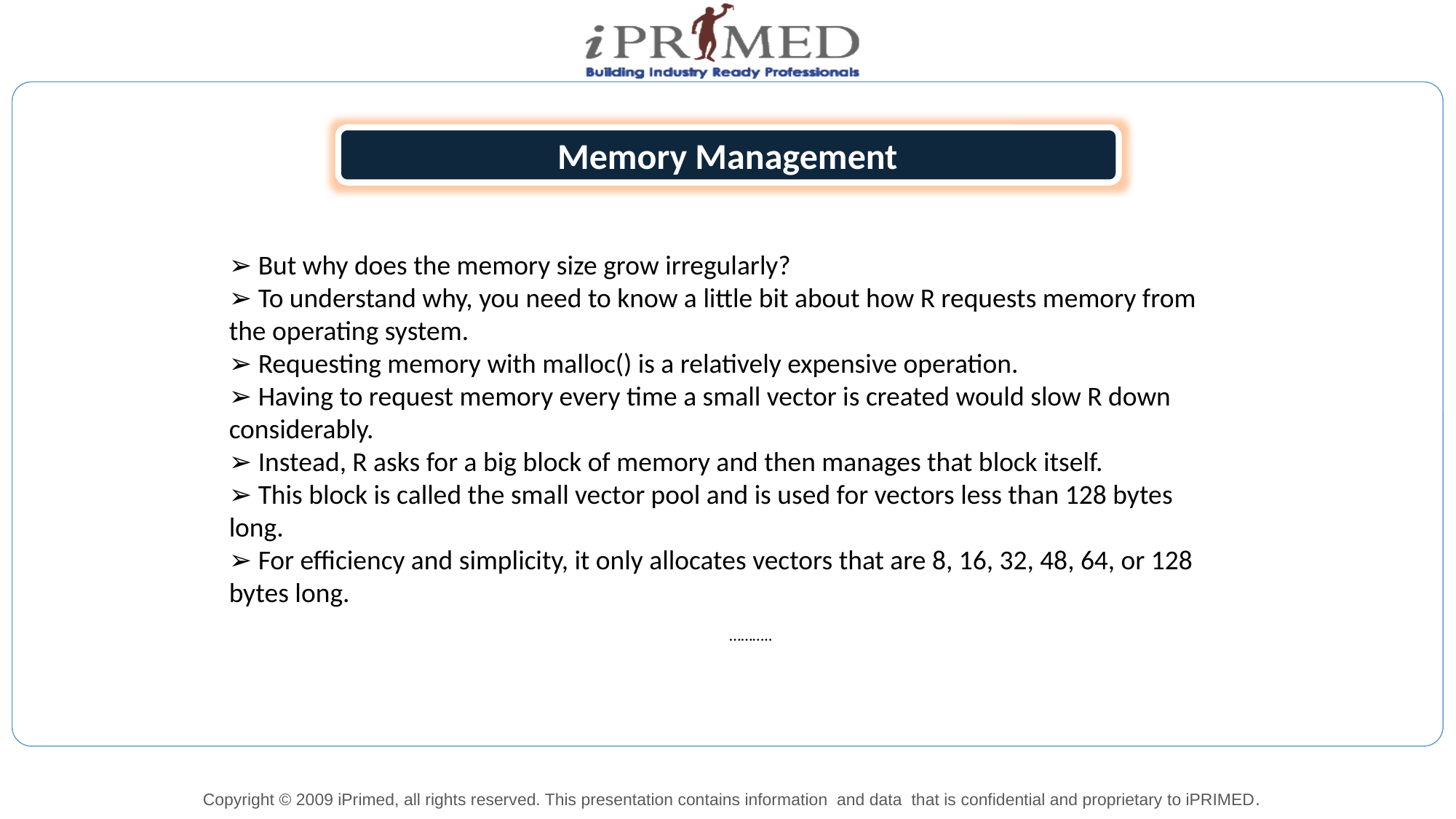

Memory Management

➢ But why does the memory size grow irregularly?
➢ To understand why, you need to know a little bit about how R requests memory from the operating system.
➢ Requesting memory with malloc() is a relatively expensive operation.
➢ Having to request memory every time a small vector is created would slow R down considerably.
➢ Instead, R asks for a big block of memory and then manages that block itself.
➢ This block is called the small vector pool and is used for vectors less than 128 bytes long.
➢ For efficiency and simplicity, it only allocates vectors that are 8, 16, 32, 48, 64, or 128 bytes long.

………..